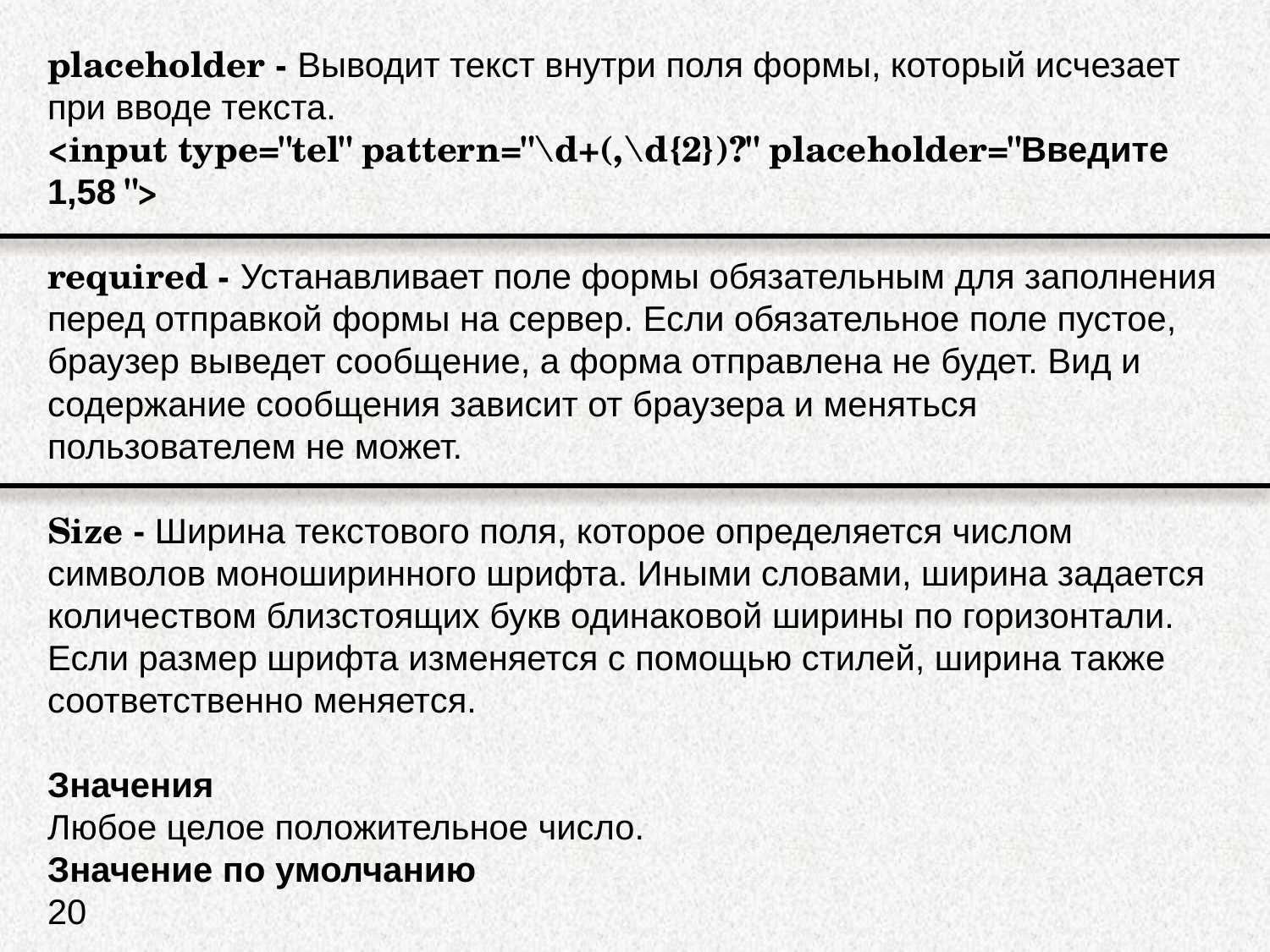

placeholder - Выводит текст внутри поля формы, который исчезает при вводе текста.
<input type="tel" pattern="\d+(,\d{2})?" placeholder="Введите 1,58 ">

required - Устанавливает поле формы обязательным для заполнения перед отправкой формы на сервер. Если обязательное поле пустое, браузер выведет сообщение, а форма отправлена не будет. Вид и содержание сообщения зависит от браузера и меняться пользователем не может.

Size - Ширина текстового поля, которое определяется числом символов моноширинного шрифта. Иными словами, ширина задается количеством близстоящих букв одинаковой ширины по горизонтали. Если размер шрифта изменяется с помощью стилей, ширина также соответственно меняется.

Значения
Любое целое положительное число.
Значение по умолчанию
20